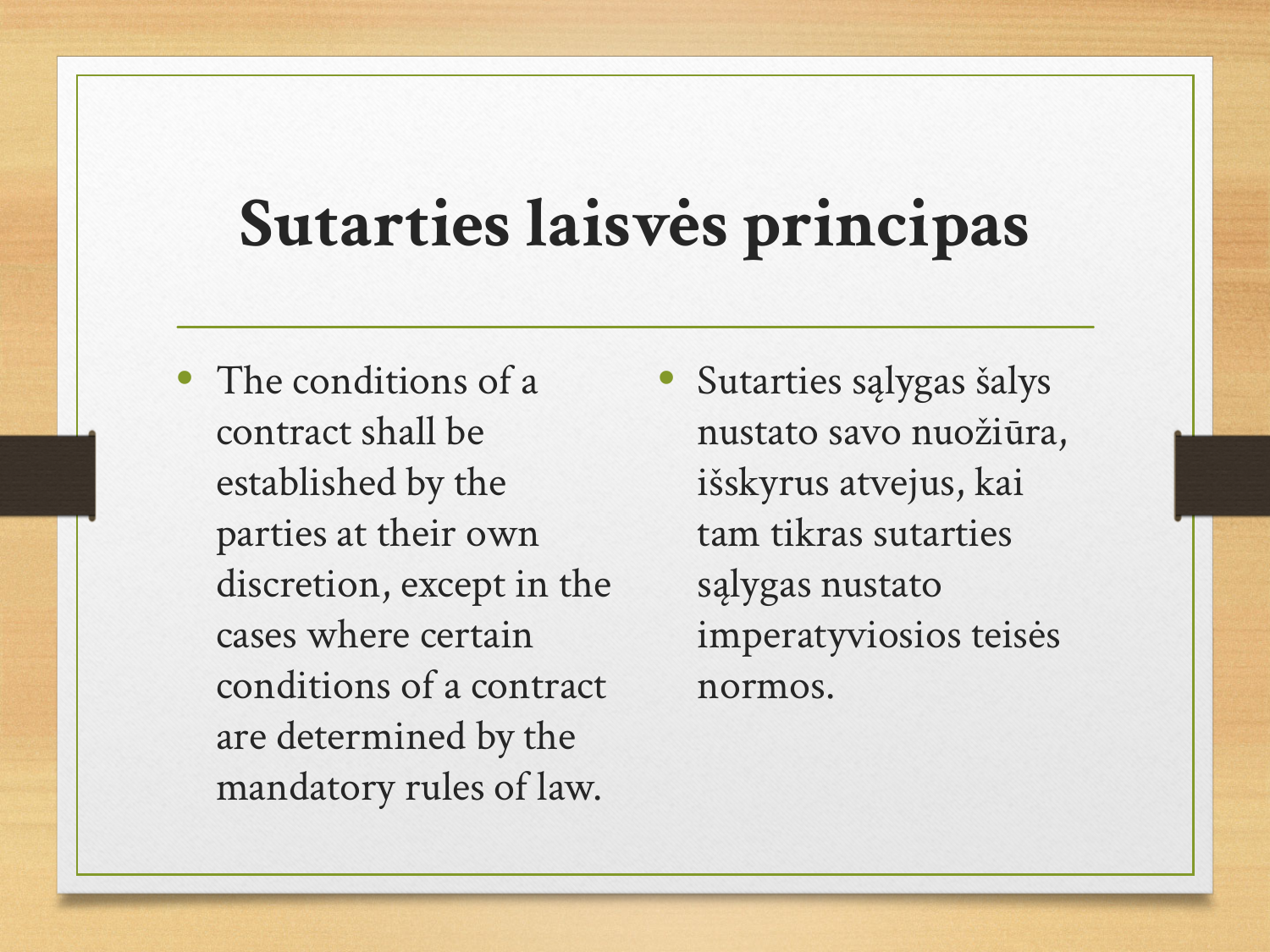

# Sutarties laisvės principas
The conditions of a contract shall be established by the parties at their own discretion, except in the cases where certain conditions of a contract are determined by the mandatory rules of law.
Sutarties sąlygas šalys nustato savo nuožiūra, išskyrus atvejus, kai tam tikras sutarties sąlygas nustato imperatyviosios teisės normos.